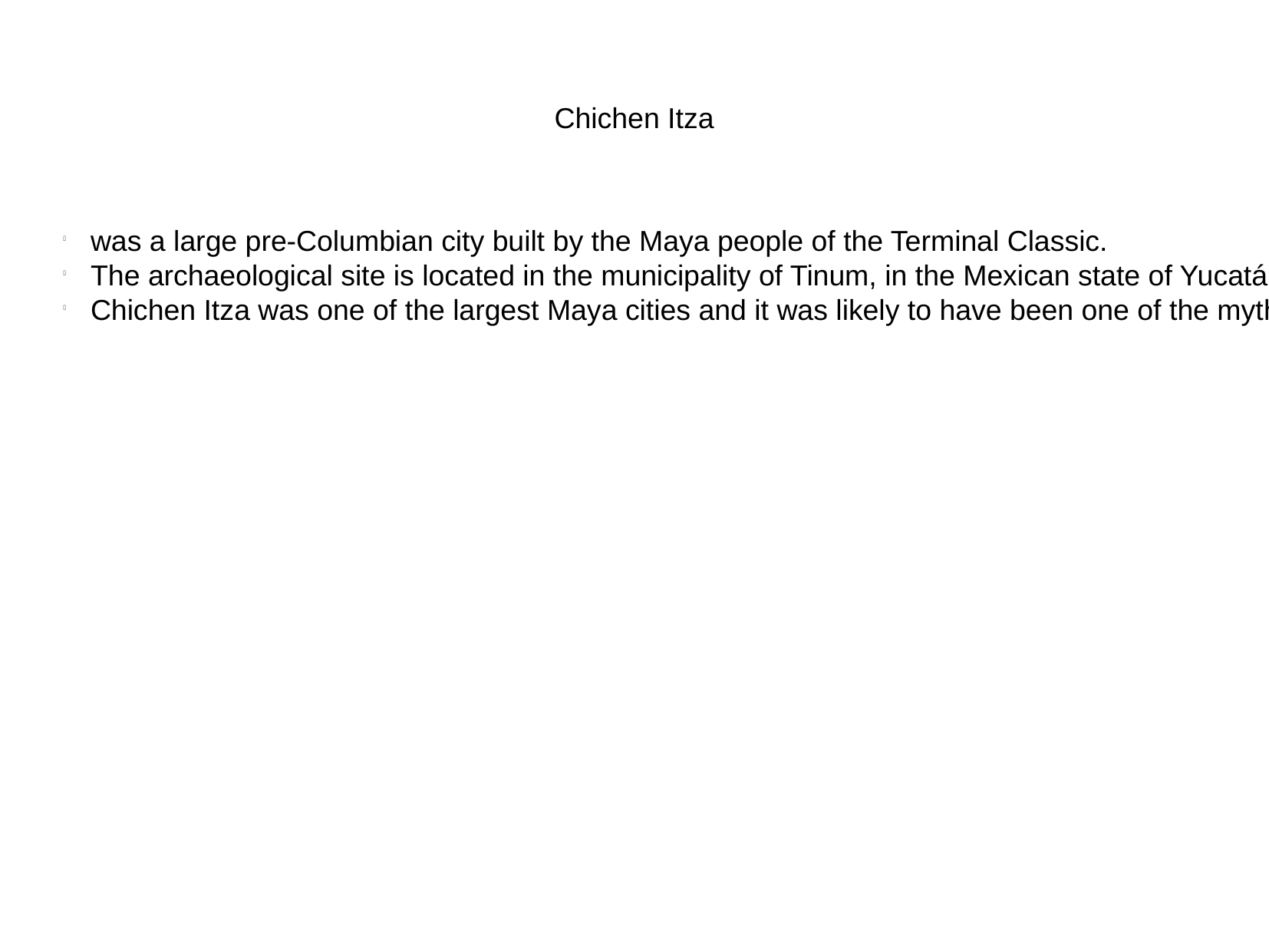

Chichen Itza
was a large pre-Columbian city built by the Maya people of the Terminal Classic.
The archaeological site is located in the municipality of Tinum, in the Mexican state of Yucatán.
Chichen Itza was one of the largest Maya cities and it was likely to have been one of the mythical great cities